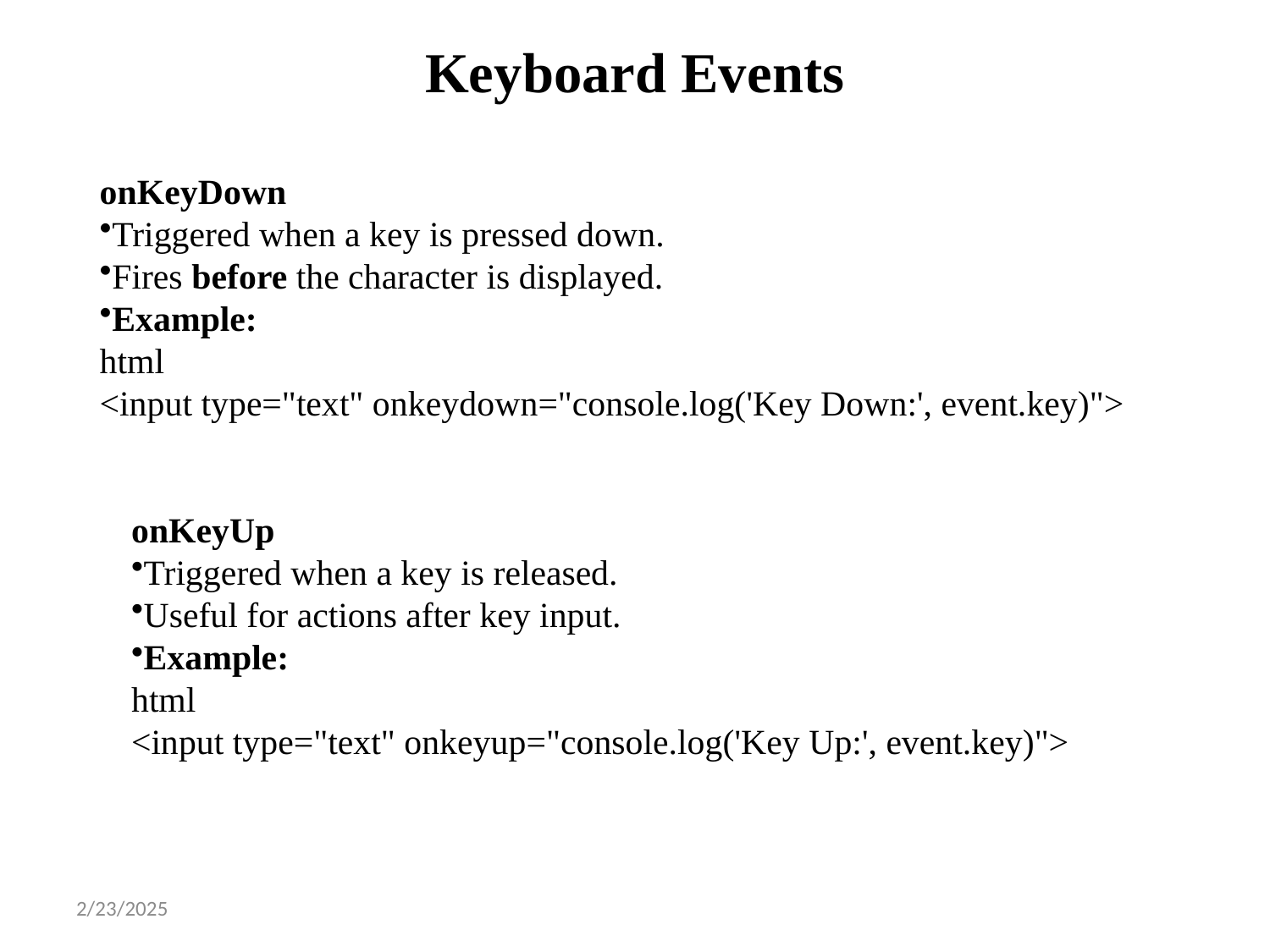

# Keyboard Events
onKeyDown
Triggered when a key is pressed down.
Fires before the character is displayed.
Example:
html
<input type="text" onkeydown="console.log('Key Down:', event.key)">

onKeyUp
Triggered when a key is released.
Useful for actions after key input.
Example:
html
<input type="text" onkeyup="console.log('Key Up:', event.key)">

2/23/2025